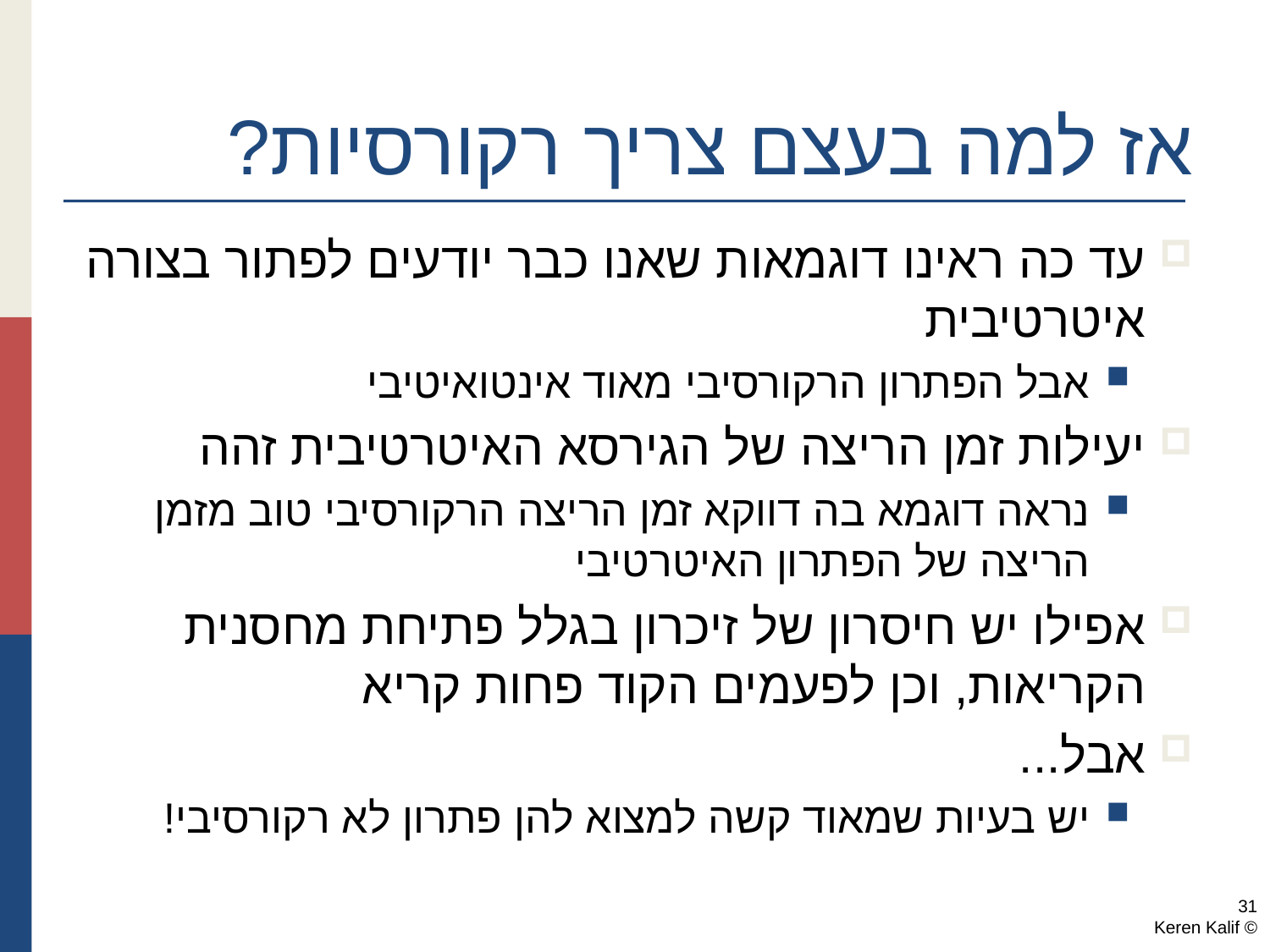

# אז למה בעצם צריך רקורסיות?
עד כה ראינו דוגמאות שאנו כבר יודעים לפתור בצורה איטרטיבית
אבל הפתרון הרקורסיבי מאוד אינטואיטיבי
יעילות זמן הריצה של הגירסא האיטרטיבית זהה
נראה דוגמא בה דווקא זמן הריצה הרקורסיבי טוב מזמן הריצה של הפתרון האיטרטיבי
אפילו יש חיסרון של זיכרון בגלל פתיחת מחסנית הקריאות, וכן לפעמים הקוד פחות קריא
אבל...
יש בעיות שמאוד קשה למצוא להן פתרון לא רקורסיבי!
31
© Keren Kalif